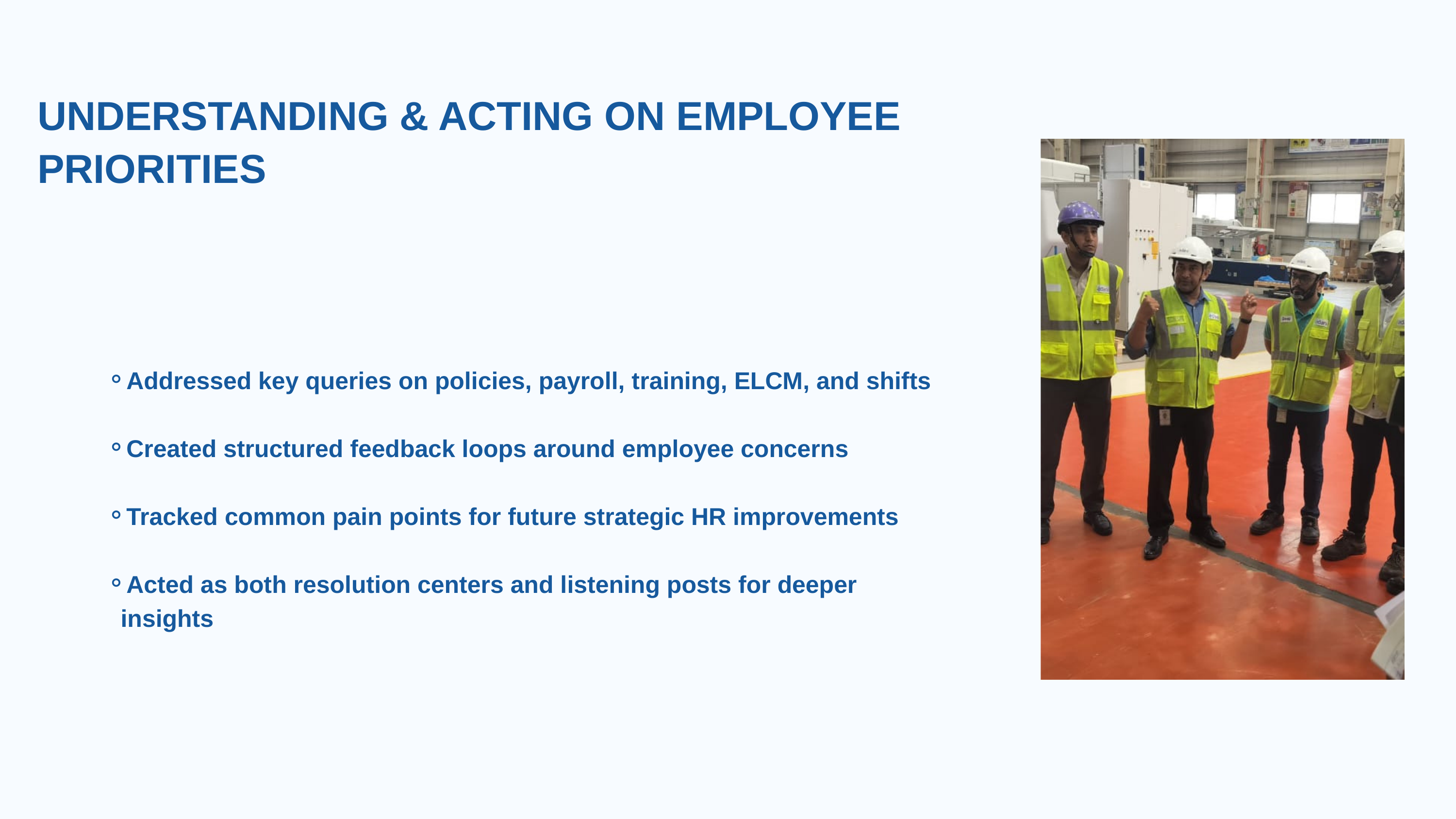

UNDERSTANDING & ACTING ON EMPLOYEE PRIORITIES

Addressed key queries on policies, payroll, training, ELCM, and shifts

Created structured feedback loops around employee concerns

Tracked common pain points for future strategic HR improvements

Acted as both resolution centers and listening posts for deeper insights